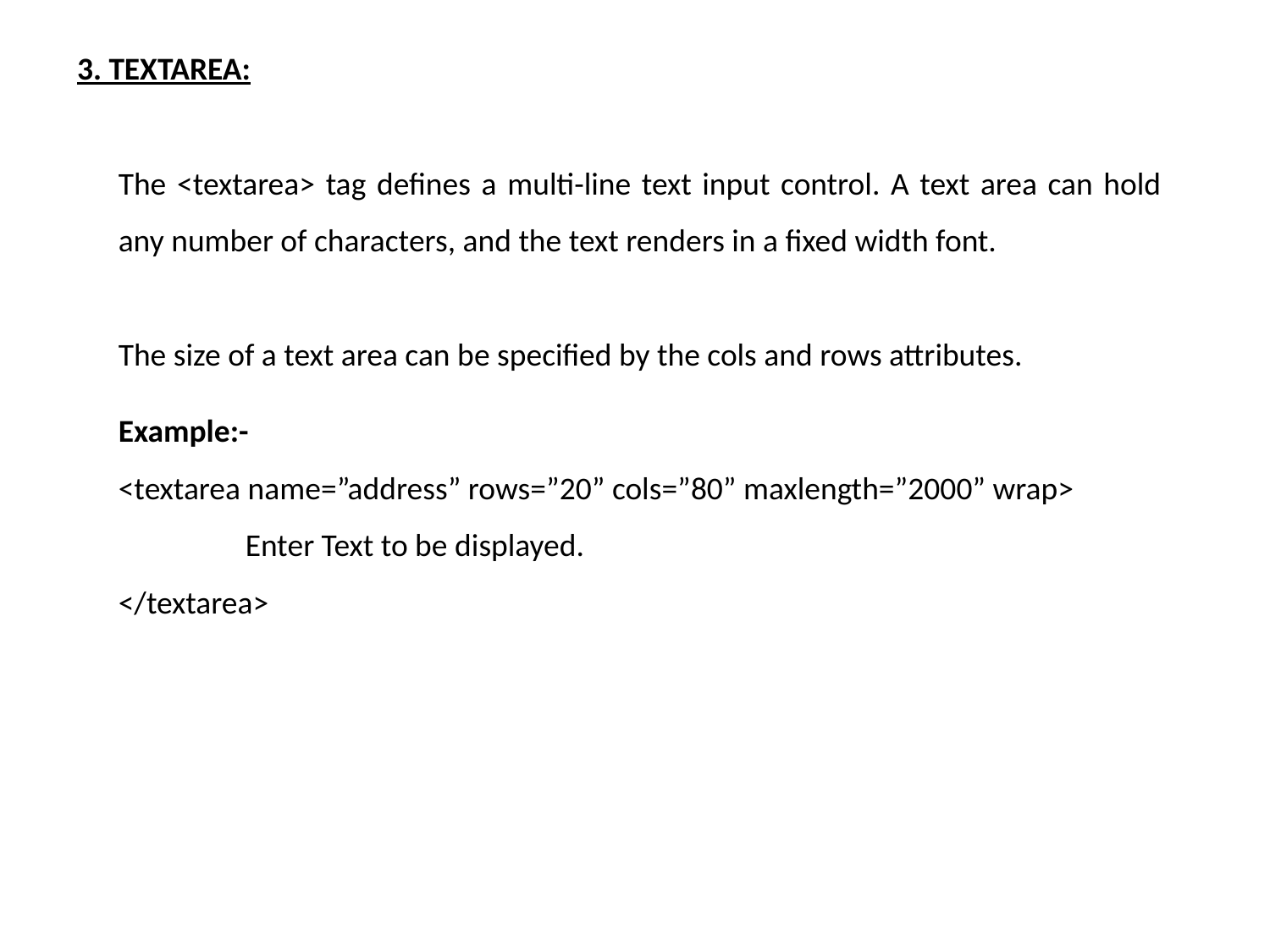

3. TEXTAREA:
The <textarea> tag defines a multi-line text input control. A text area can hold any number of characters, and the text renders in a fixed width font.

The size of a text area can be specified by the cols and rows attributes.

Example:-
<textarea name=”address” rows=”20” cols=”80” maxlength=”2000” wrap>
	Enter Text to be displayed.
</textarea>